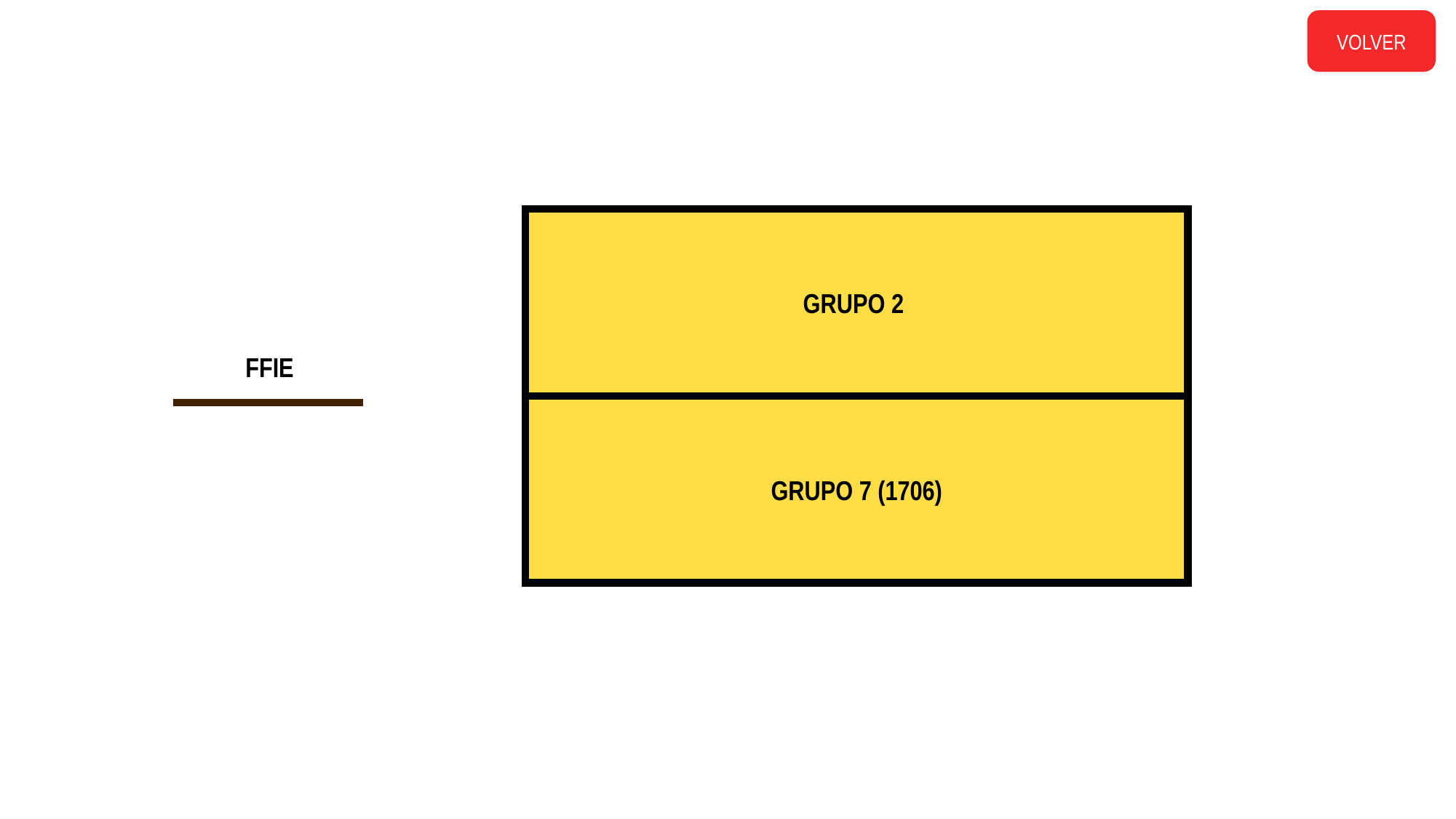

VOLVER
GRUPO 2
FFIE
GRUPO 7 (1706)